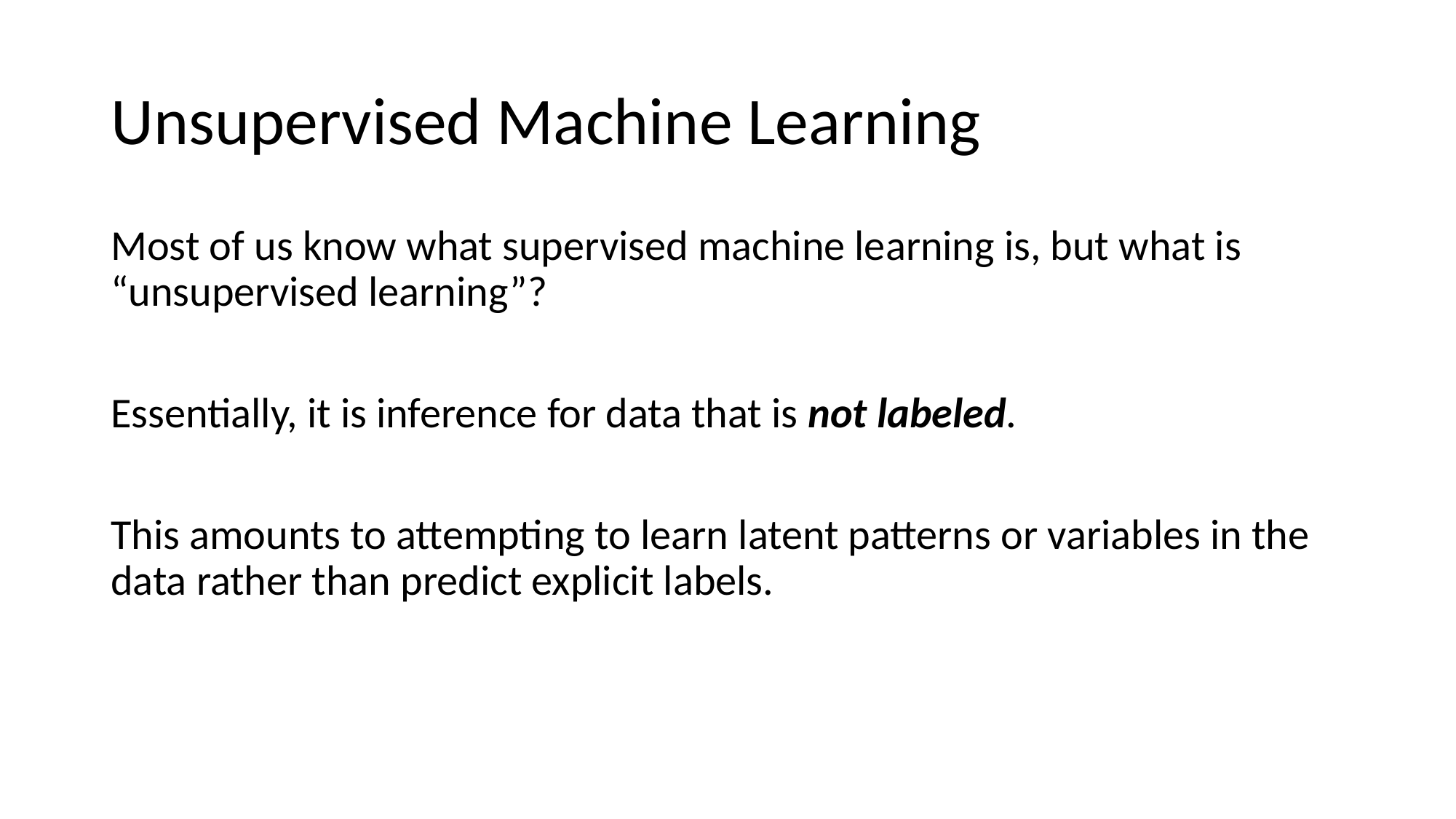

# Unsupervised Machine Learning
Most of us know what supervised machine learning is, but what is “unsupervised learning”?

Essentially, it is inference for data that is not labeled.

This amounts to attempting to learn latent patterns or variables in the data rather than predict explicit labels.